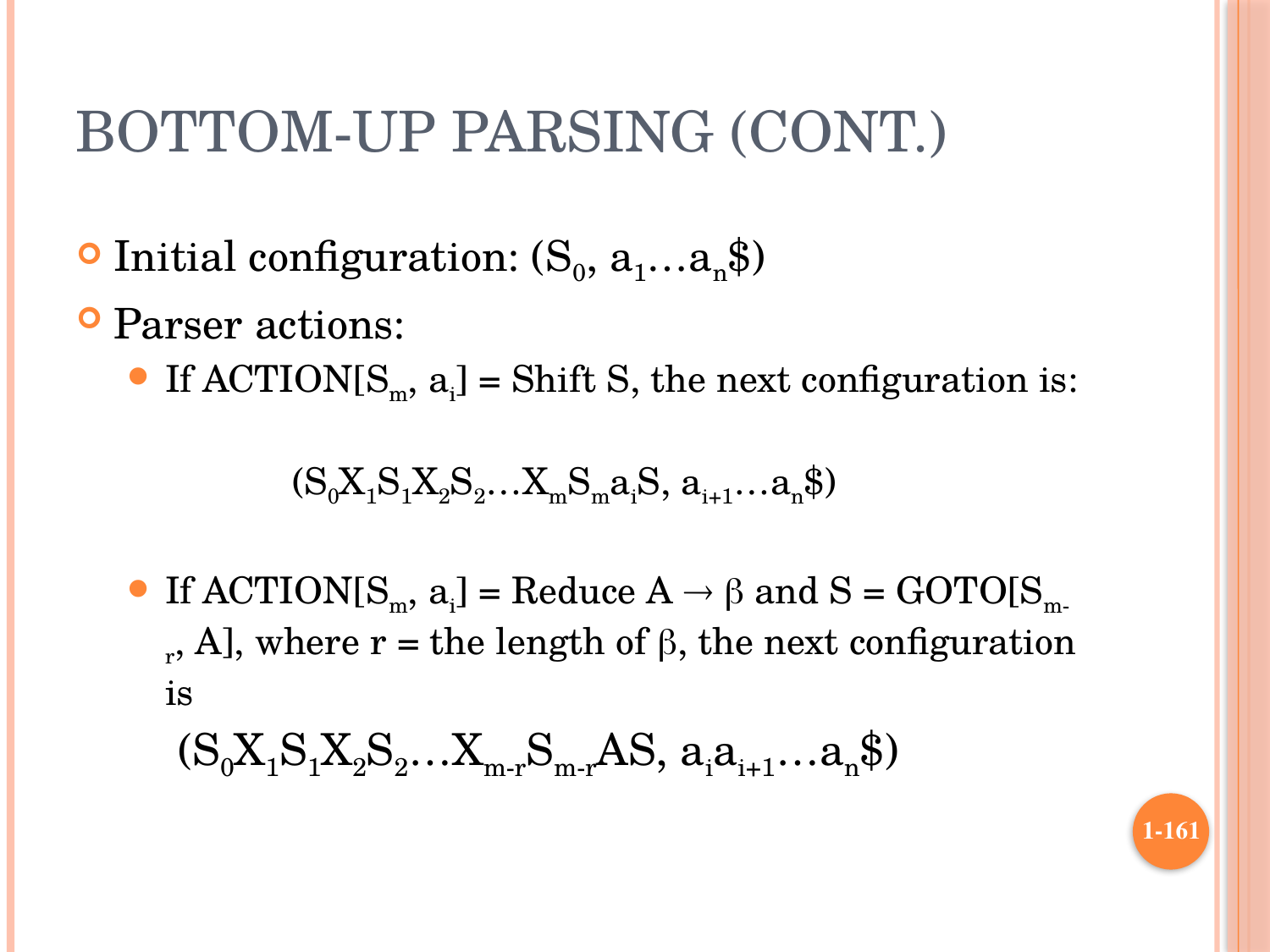

# Bottom-up Parsing (cont.)
Initial configuration: (S0, a1…an$)
Parser actions:
If ACTION[Sm, ai] = Shift S, the next configuration is:
		(S0X1S1X2S2…XmSmaiS, ai+1…an$)

If ACTION[Sm, ai] = Reduce A → β and S = GOTO[Sm-r, A], where r = the length of β, the next configuration is
(S0X1S1X2S2…Xm-rSm-rAS, aiai+1…an$)
1-161